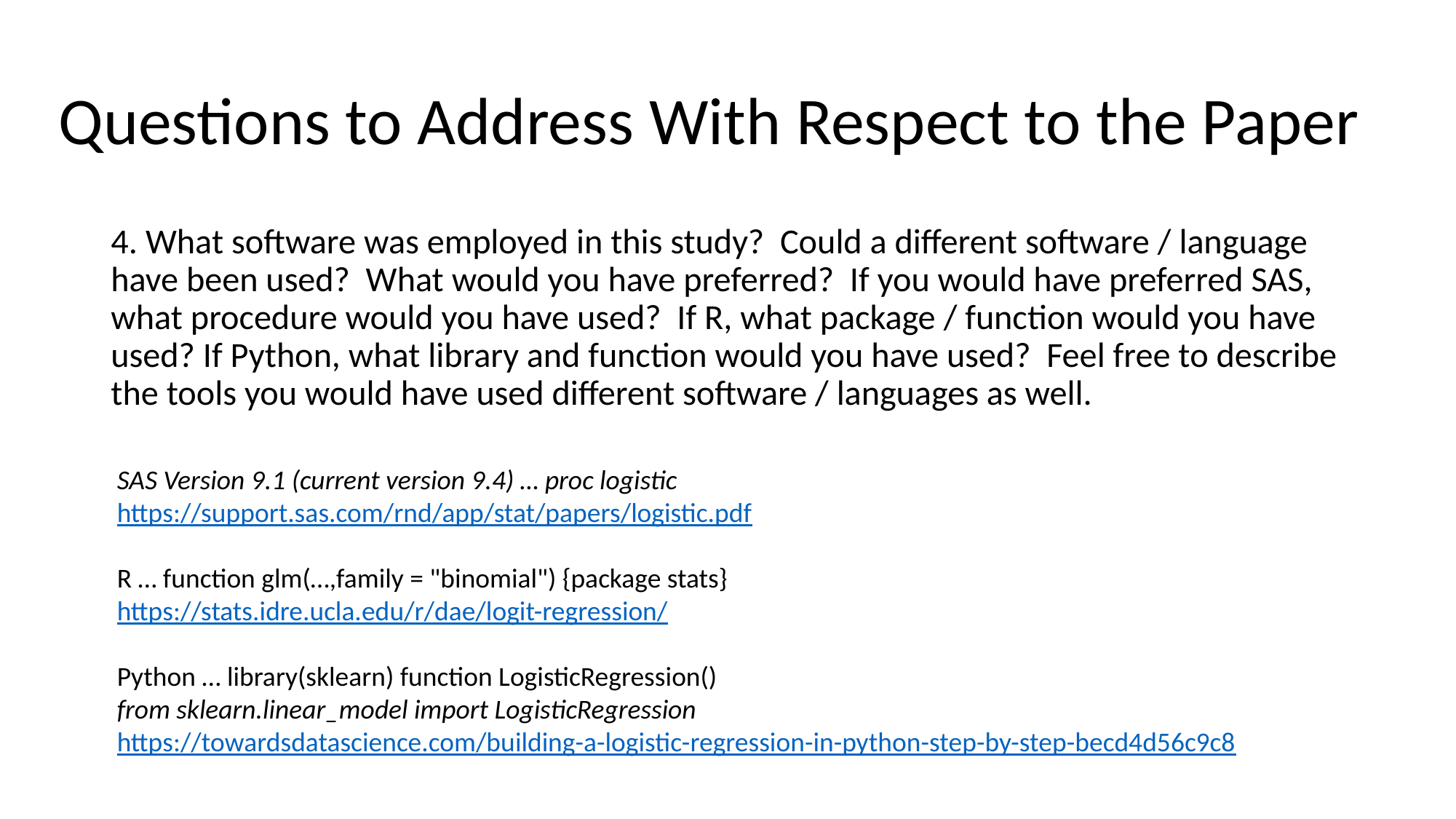

# Questions to Address With Respect to the Paper
4. What software was employed in this study?  Could a different software / language have been used?  What would you have preferred?  If you would have preferred SAS, what procedure would you have used?  If R, what package / function would you have used? If Python, what library and function would you have used?  Feel free to describe the tools you would have used different software / languages as well.

SAS Version 9.1 (current version 9.4) … proc logistic
https://support.sas.com/rnd/app/stat/papers/logistic.pdf

R … function glm(…,family = "binomial") {package stats}
https://stats.idre.ucla.edu/r/dae/logit-regression/

Python … library(sklearn) function LogisticRegression()
from sklearn.linear_model import LogisticRegression
https://towardsdatascience.com/building-a-logistic-regression-in-python-step-by-step-becd4d56c9c8